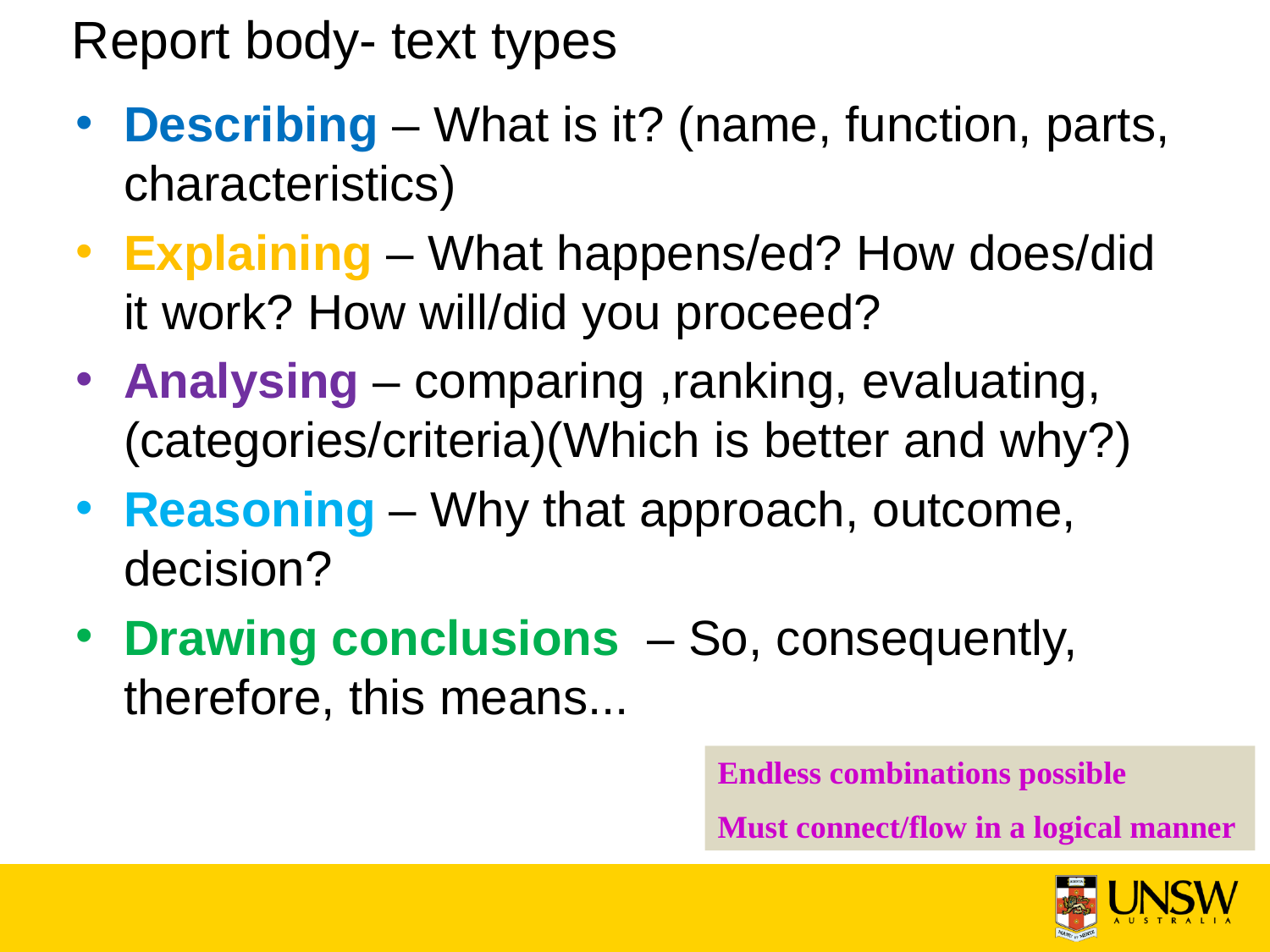

# Report body- text types
Describing – What is it? (name, function, parts, characteristics)
Explaining – What happens/ed? How does/did it work? How will/did you proceed?
Analysing – comparing ,ranking, evaluating, (categories/criteria)(Which is better and why?)
Reasoning – Why that approach, outcome, decision?
Drawing conclusions  – So, consequently, therefore, this means...

Endless combinations possible
Must connect/flow in a logical manner